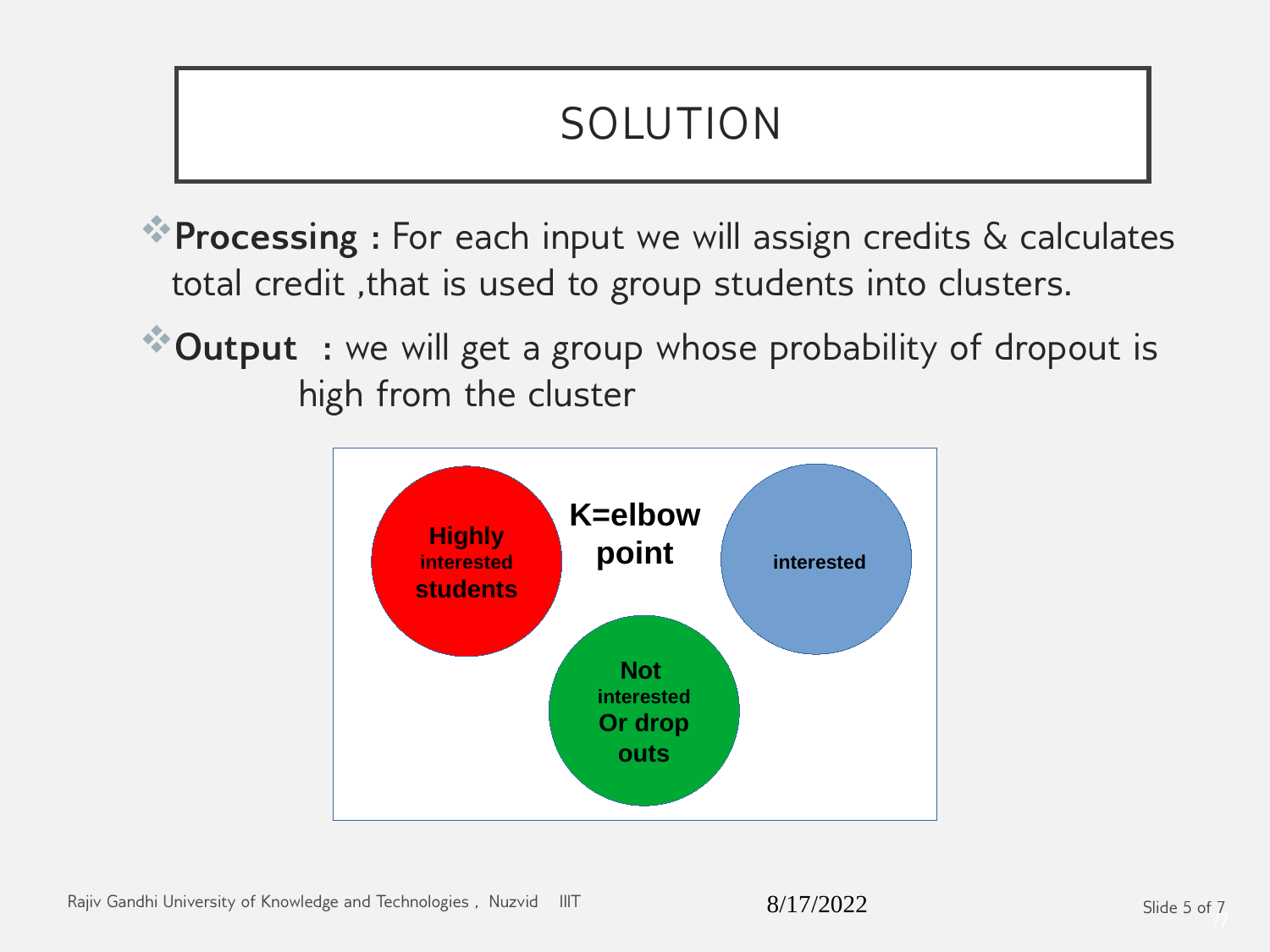

SOLUTION
# Processing : For each input we will assign credits & calculates total credit ,that is used to group students into clusters.
Output  : we will get a group whose probability of dropout is 	high from the cluster

 interested
Highly interested
students
K=elbow point
Not  interested
Or drop outs
Rajiv Gandhi University of Knowledge and Technologies ,  Nuzvid    IIIT
8/17/2022